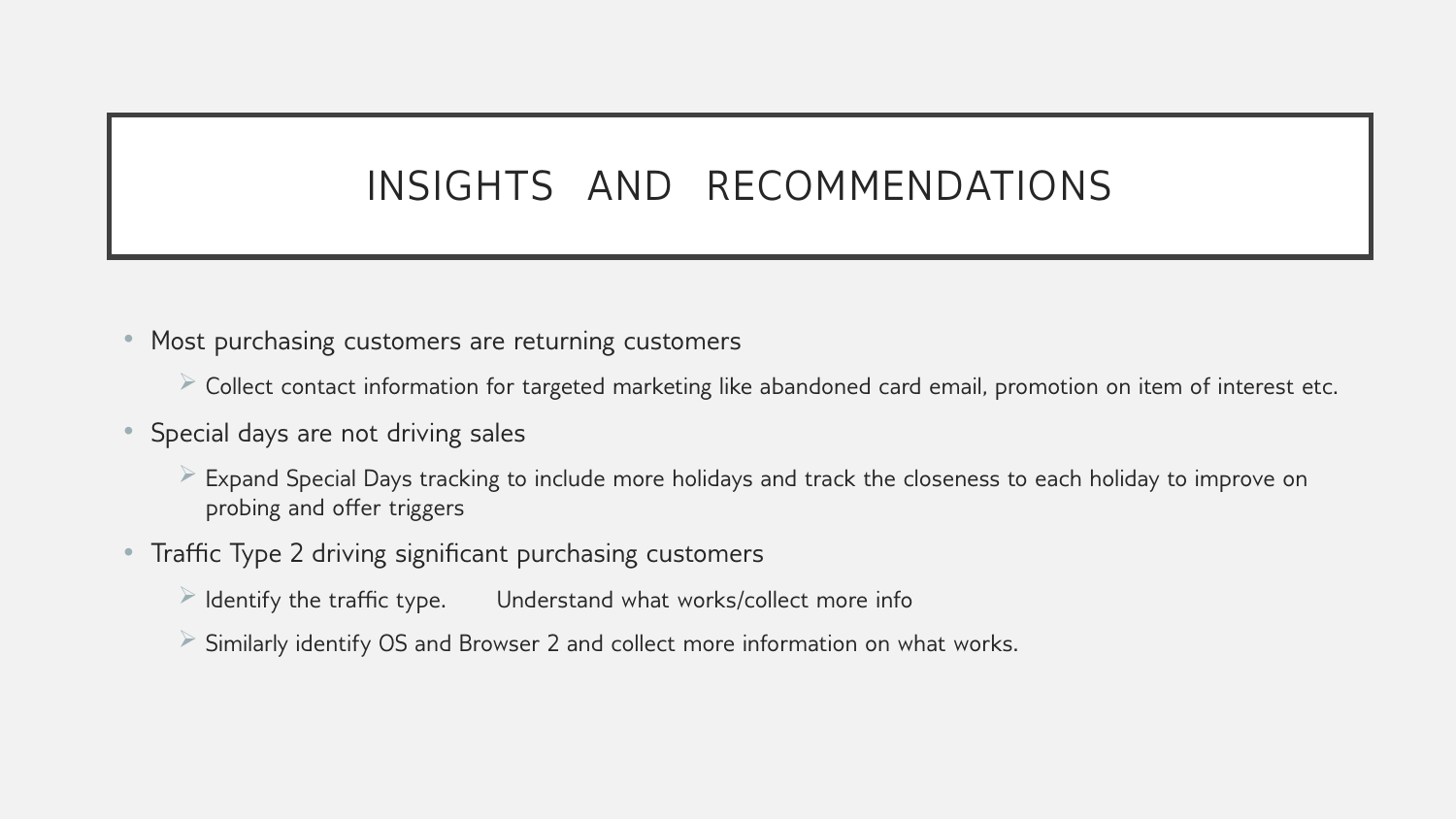

# Insights  and  Recommendations
Most purchasing customers are returning customers
Collect contact information for targeted marketing like abandoned card email, promotion on item of interest etc.
Special days are not driving sales
Expand Special Days tracking to include more holidays and track the closeness to each holiday to improve on probing and offer triggers
Traffic Type 2 driving significant purchasing customers
Identify the traffic type. 	Understand what works/collect more info
Similarly identify OS and Browser 2 and collect more information on what works.